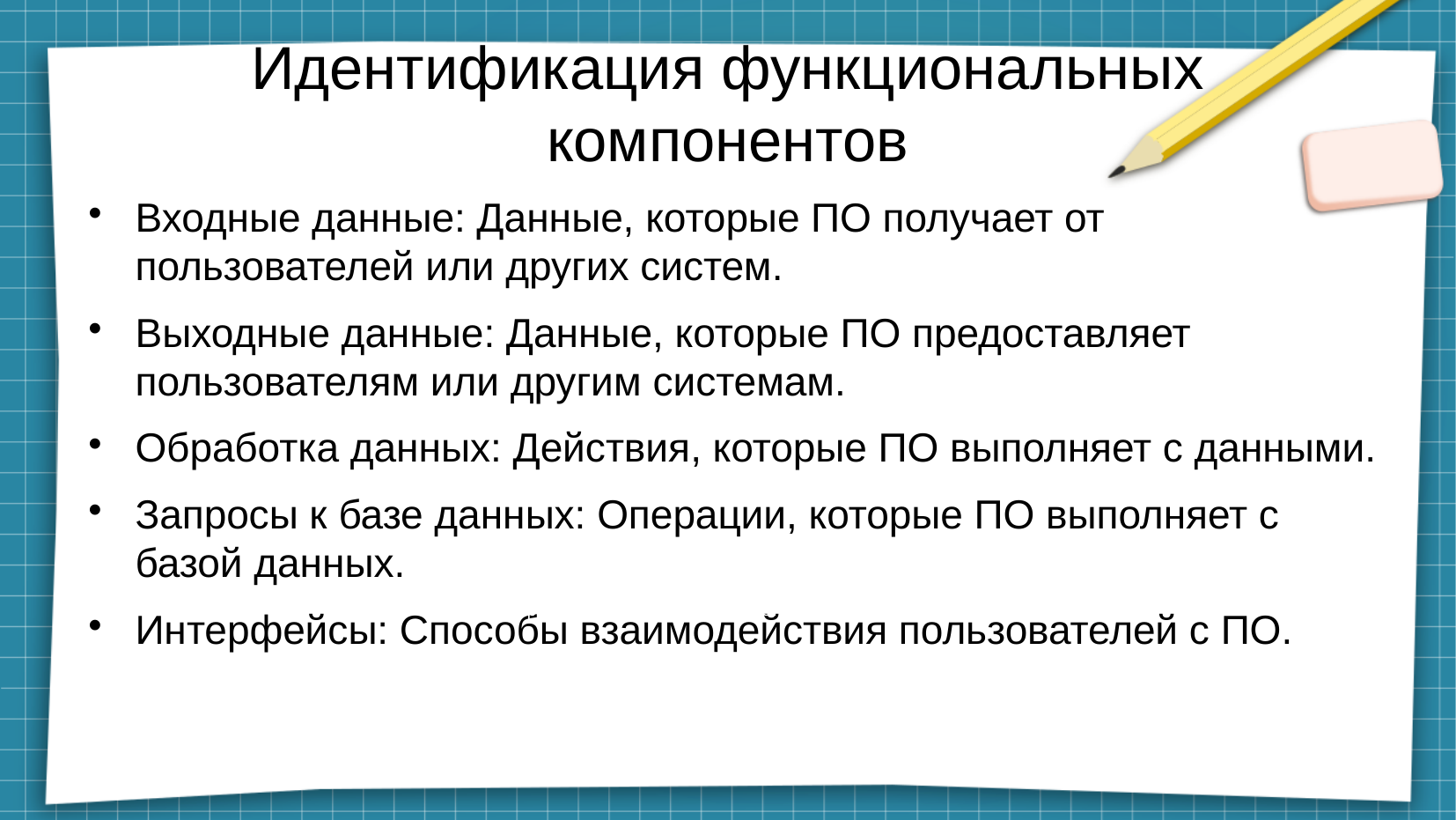

# Идентификация функциональных компонентов
Входные данные: Данные, которые ПО получает от пользователей или других систем.
Выходные данные: Данные, которые ПО предоставляет пользователям или другим системам.
Обработка данных: Действия, которые ПО выполняет с данными.
Запросы к базе данных: Операции, которые ПО выполняет с базой данных.
Интерфейсы: Способы взаимодействия пользователей с ПО.
Входные данные: Данные, которые ПО получает от пользователей или других систем.
Выходные данные: Данные, которые ПО предоставляет пользователям или другим системам.
Обработка данных: Действия, которые ПО выполняет с данными.
Запросы к базе данных: Операции, которые ПО выполняет с базой данных.
Интерфейсы: Способы взаимодействия пользователей с ПО.